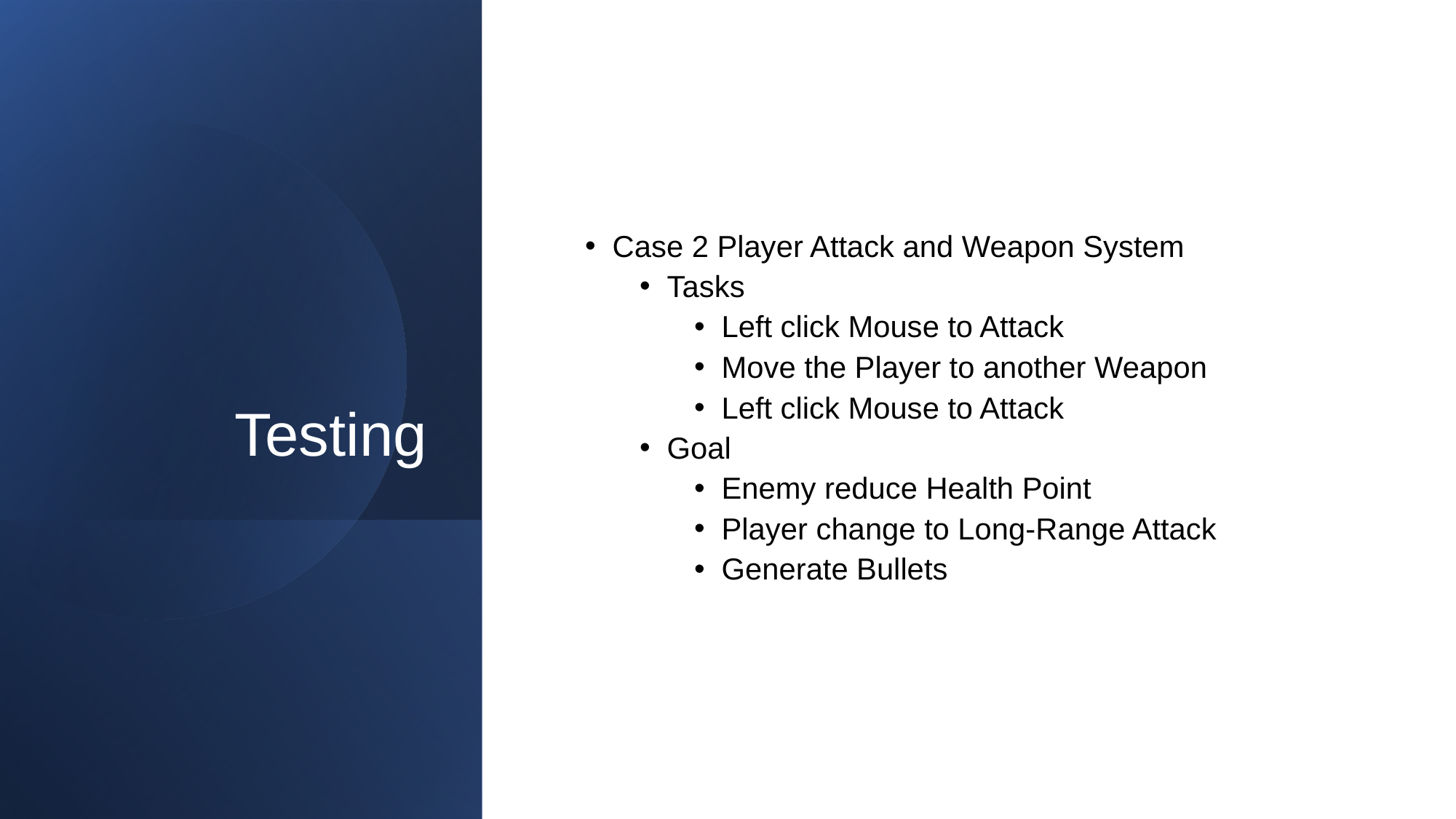

# Testing
Case 2 Player Attack and Weapon System
Tasks
Left click Mouse to Attack
Move the Player to another Weapon
Left click Mouse to Attack
Goal
Enemy reduce Health Point
Player change to Long-Range Attack
Generate Bullets